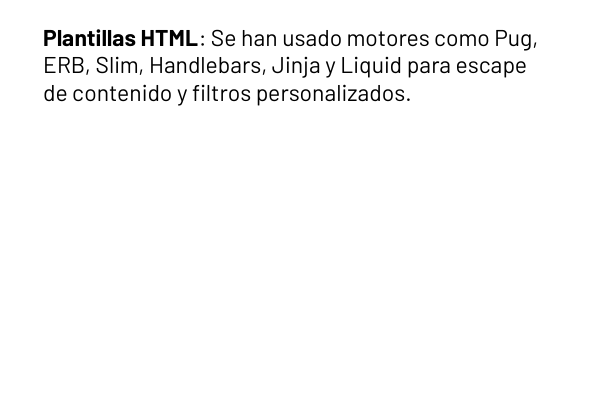

Plantillas HTML: Se han usado motores como Pug, ERB, Slim, Handlebars, Jinja y Liquid para escape de contenido y filtros personalizados.